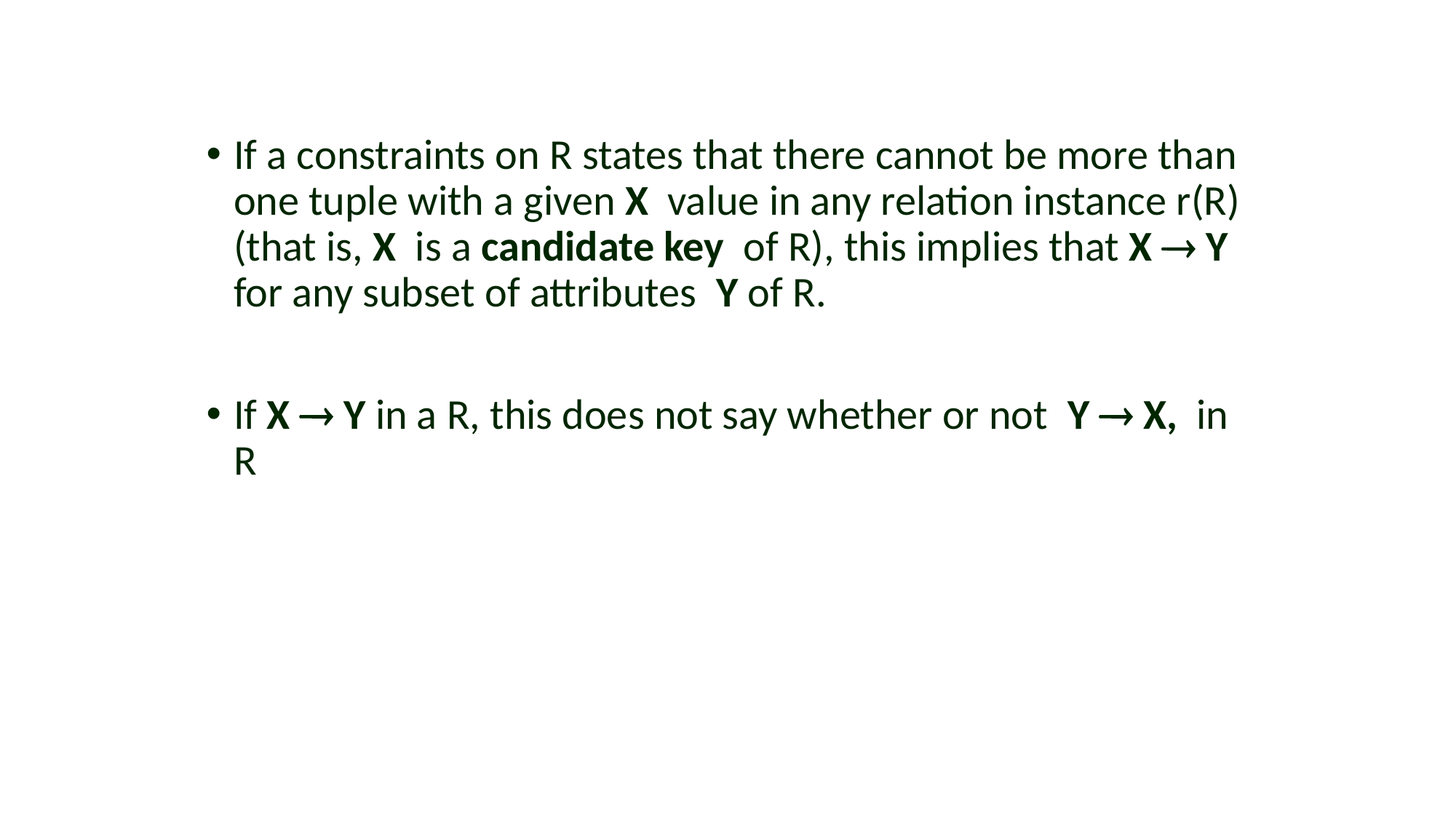

#
If a constraints on R states that there cannot be more than one tuple with a given X  value in any relation instance r(R) (that is, X  is a candidate key  of R), this implies that X → Y  for any subset of attributes  Y of R.

If X → Y in a R, this does not say whether or not  Y → X,  in R